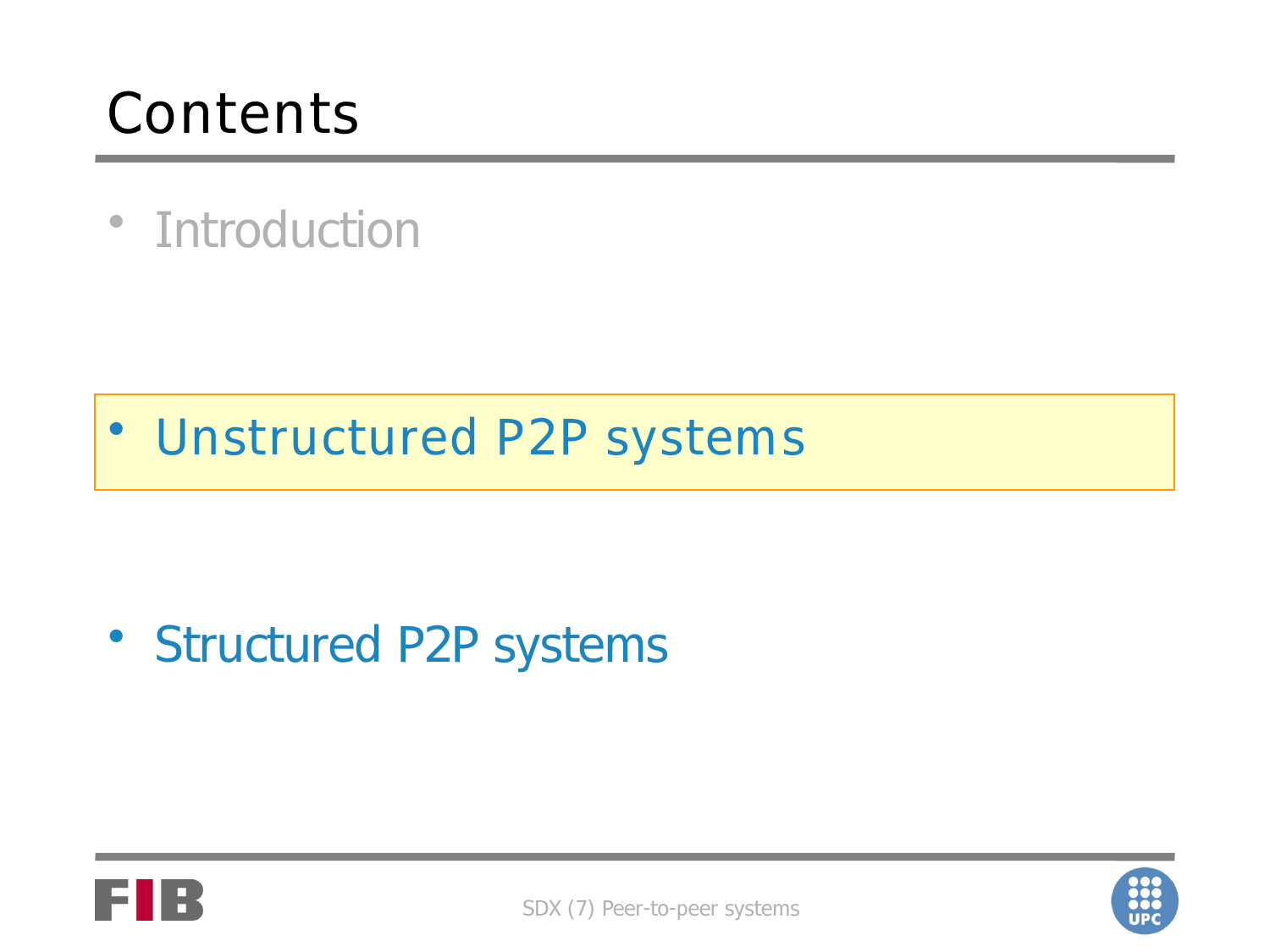

# Contents
Introduction

Unstructured P2P systems

Structured P2P systems